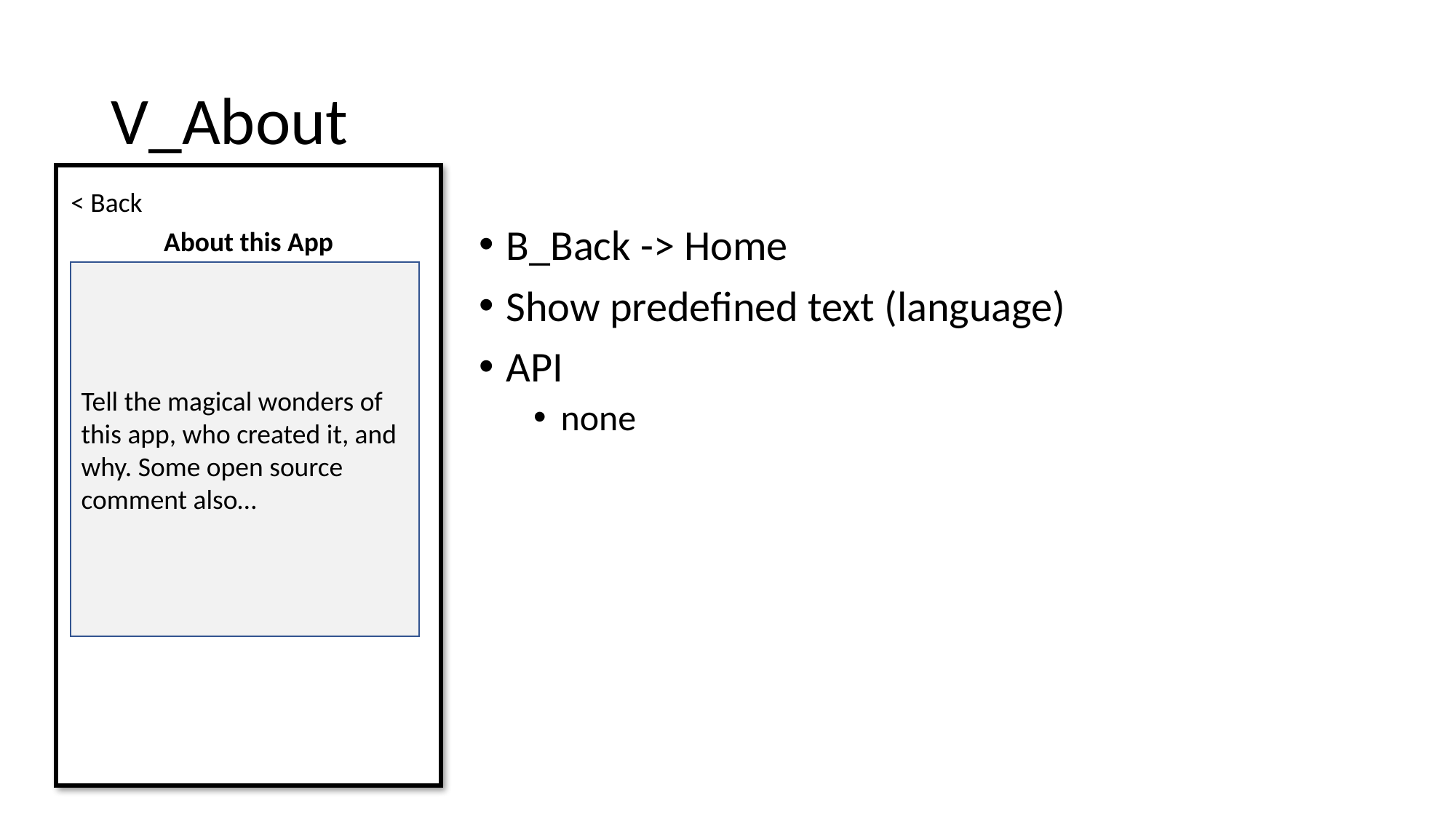

# V_About

< Back
B_Back -> Home
Show predefined text (language)
API
none
About this App
Tell the magical wonders of this app, who created it, and why. Some open source comment also…